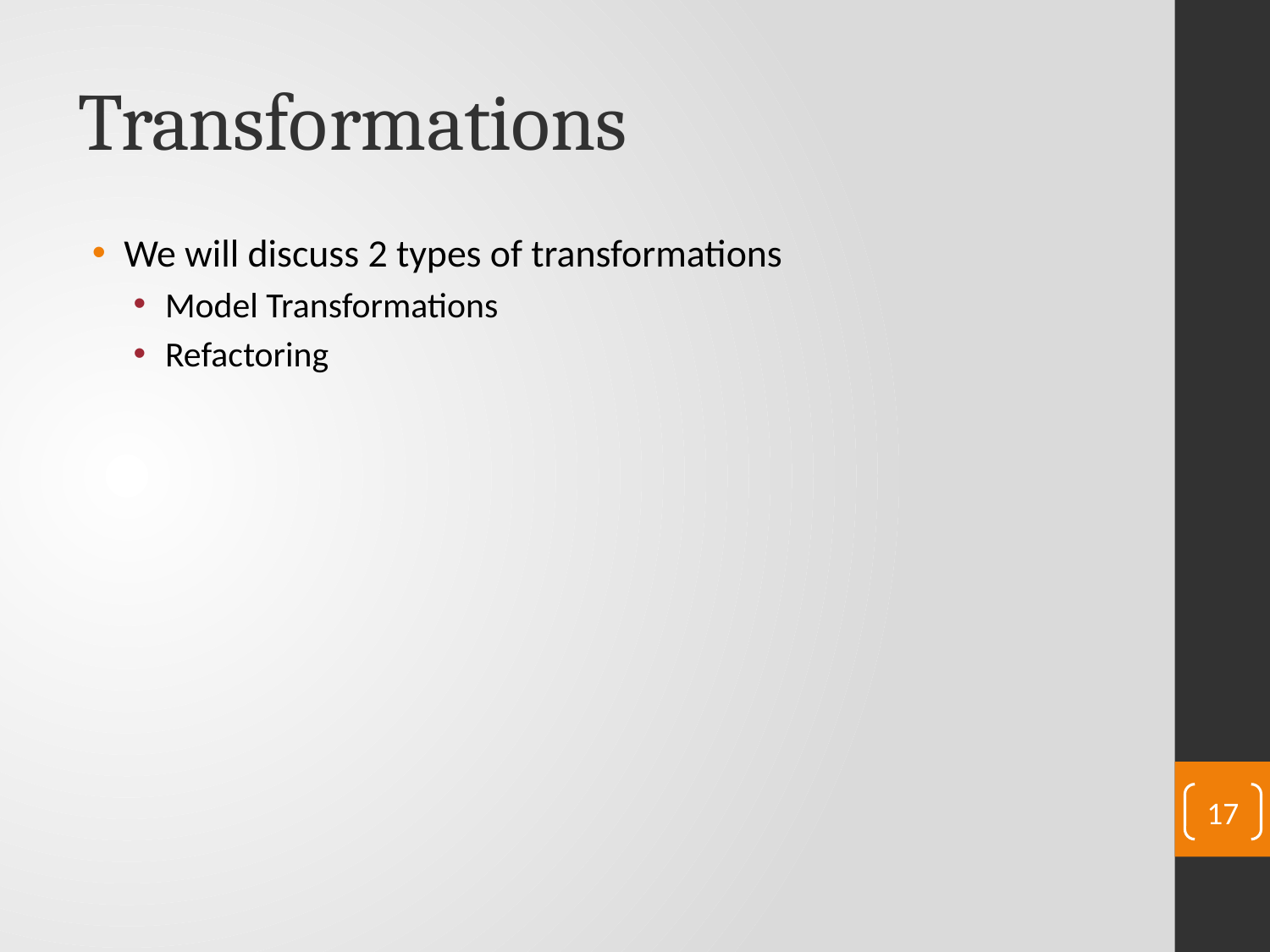

# Transformations
We will discuss 2 types of transformations
Model Transformations
Refactoring
17